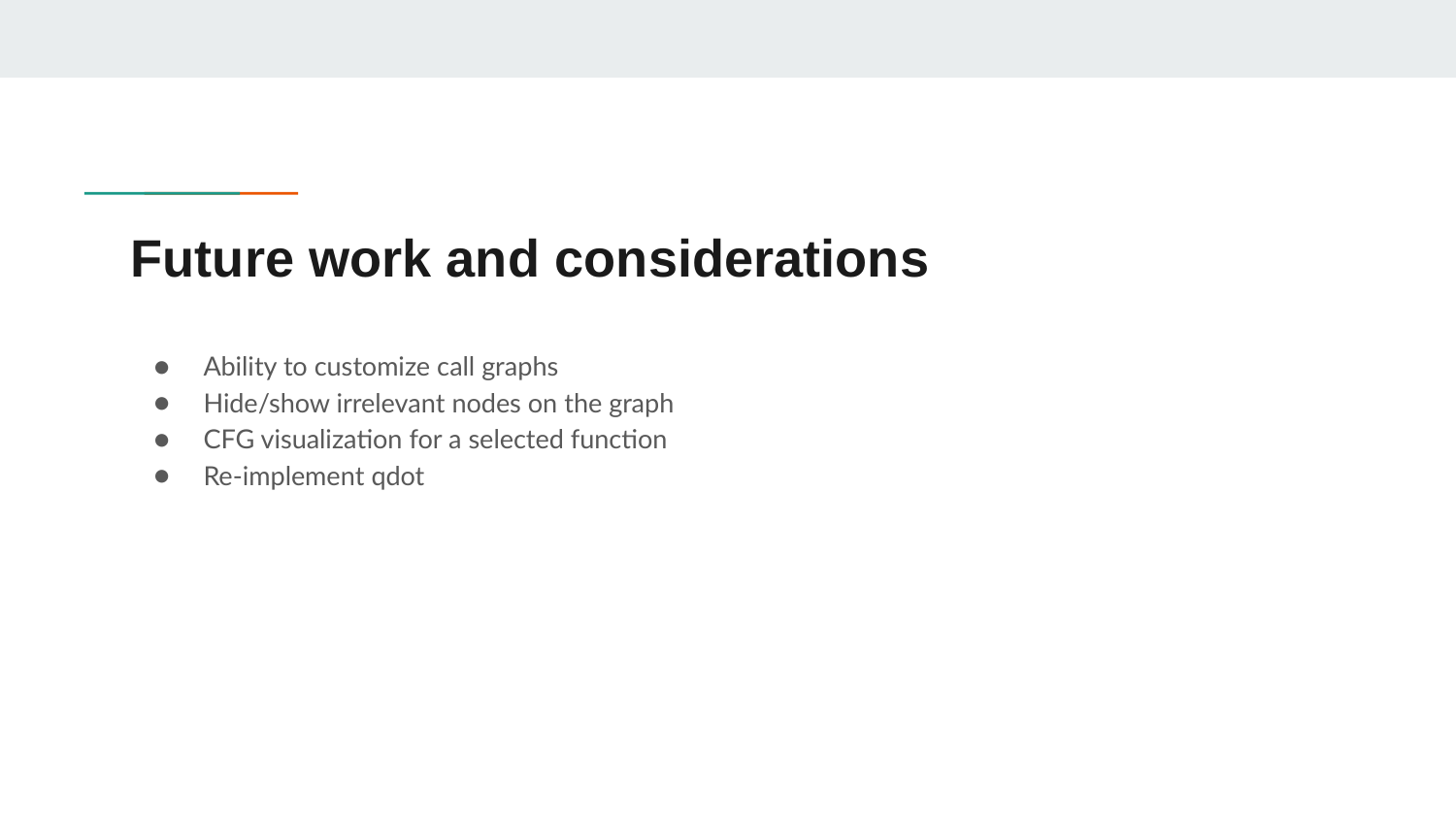

# Future work and considerations
Ability to customize call graphs
Hide/show irrelevant nodes on the graph
CFG visualization for a selected function
Re-implement qdot